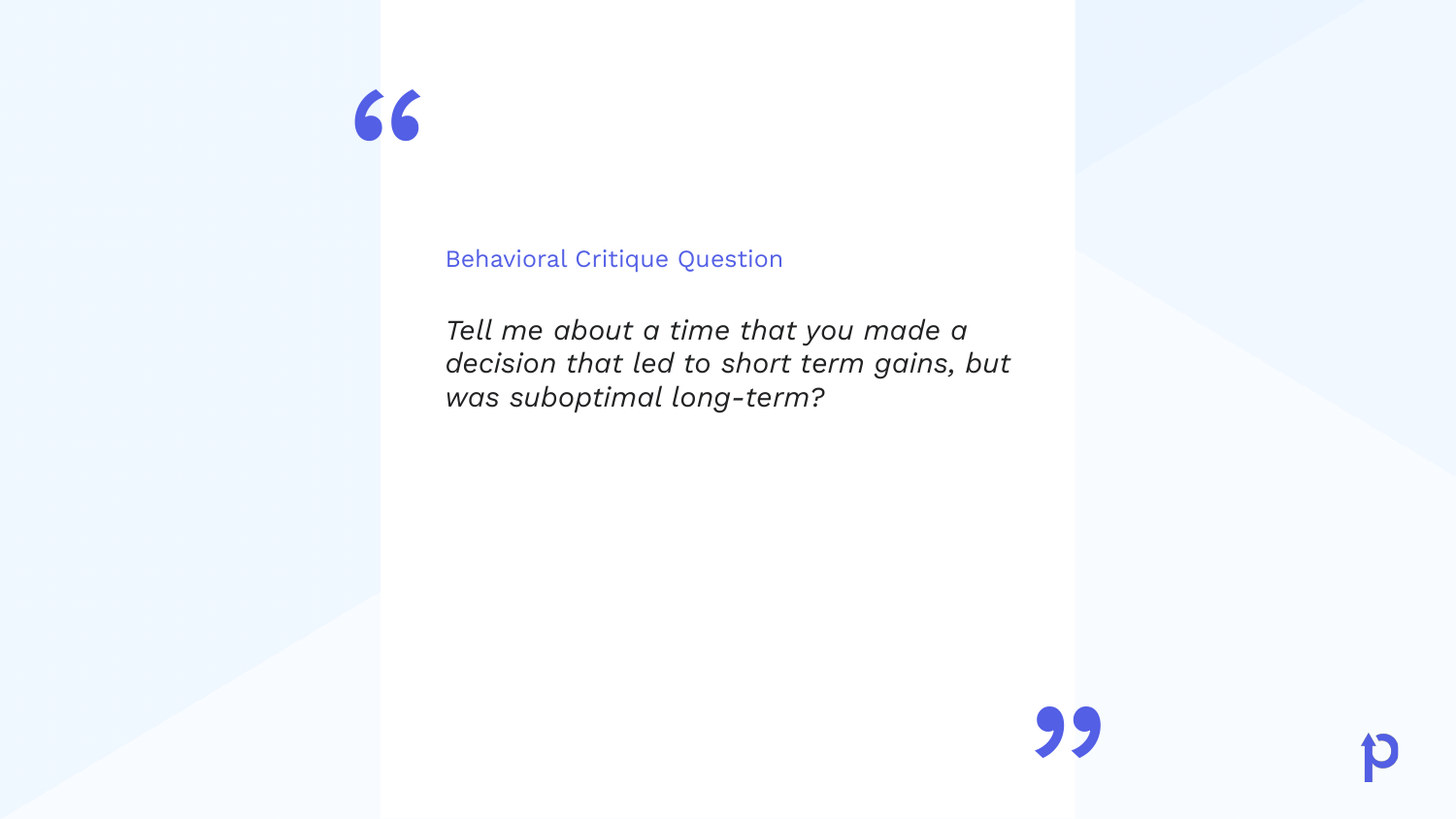

# Tell me about a time that you made a decision that led to short term gains, but was suboptimal long-term?

Behavioral Critique Question